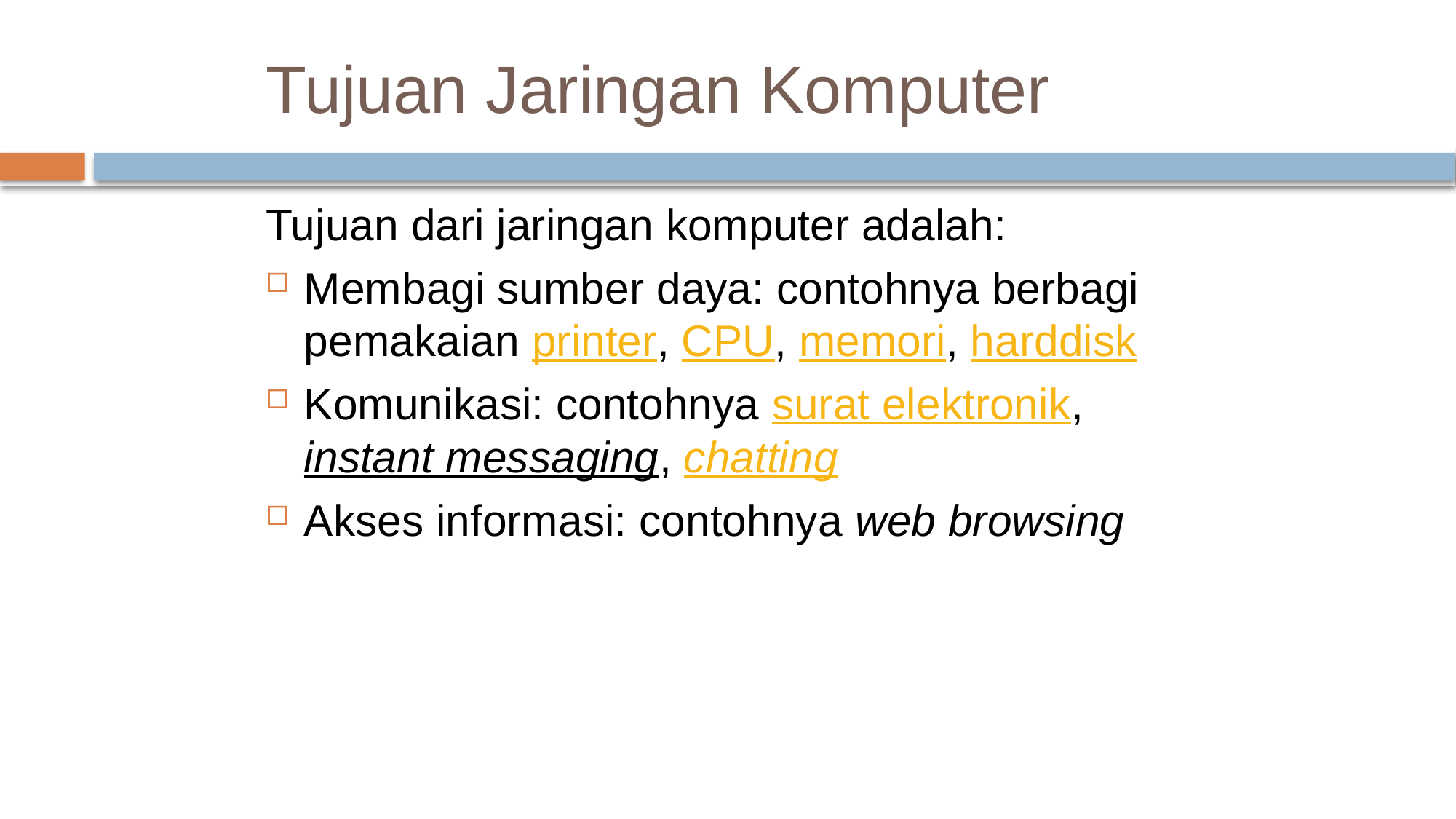

# Tujuan Jaringan Komputer
Tujuan dari jaringan komputer adalah:
Membagi sumber daya: contohnya berbagi pemakaian printer, CPU, memori, harddisk
Komunikasi: contohnya surat elektronik, instant messaging, chatting
Akses informasi: contohnya web browsing